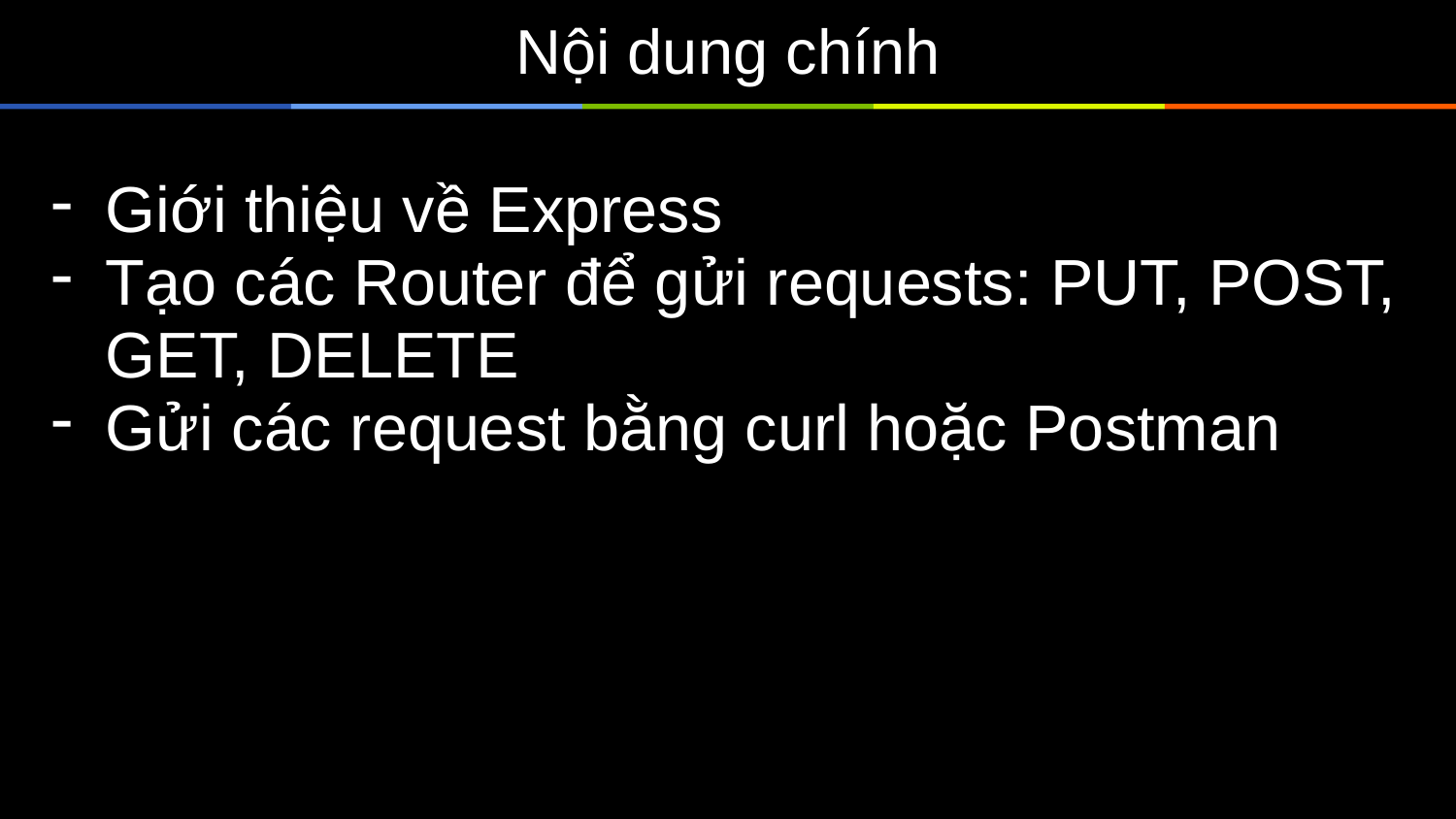

# Nội dung chính
Giới thiệu về Express
Tạo các Router để gửi requests: PUT, POST, GET, DELETE
Gửi các request bằng curl hoặc Postman